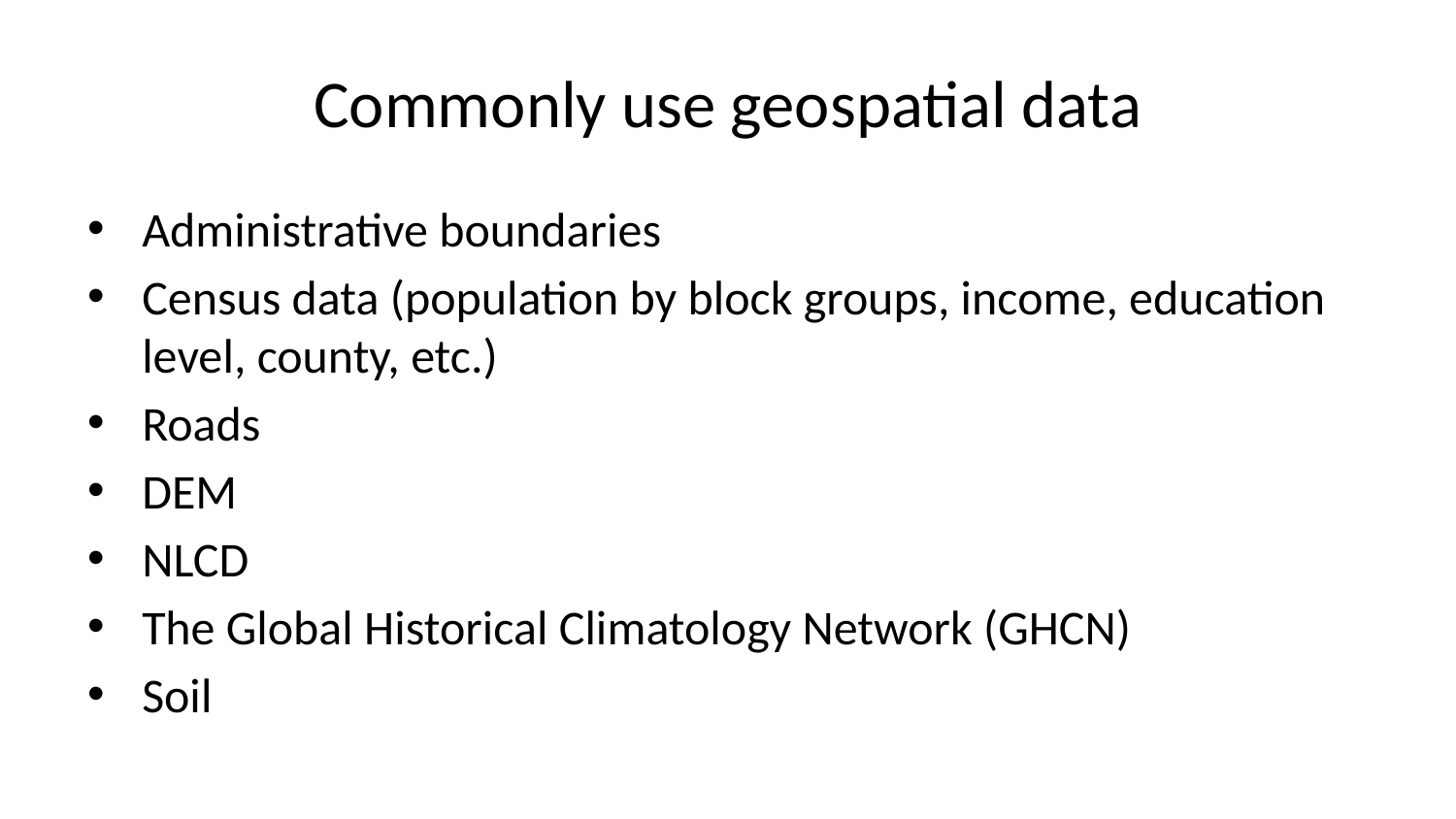

# Commonly use geospatial data
Administrative boundaries
Census data (population by block groups, income, education level, county, etc.)
Roads
DEM
NLCD
The Global Historical Climatology Network (GHCN)
Soil